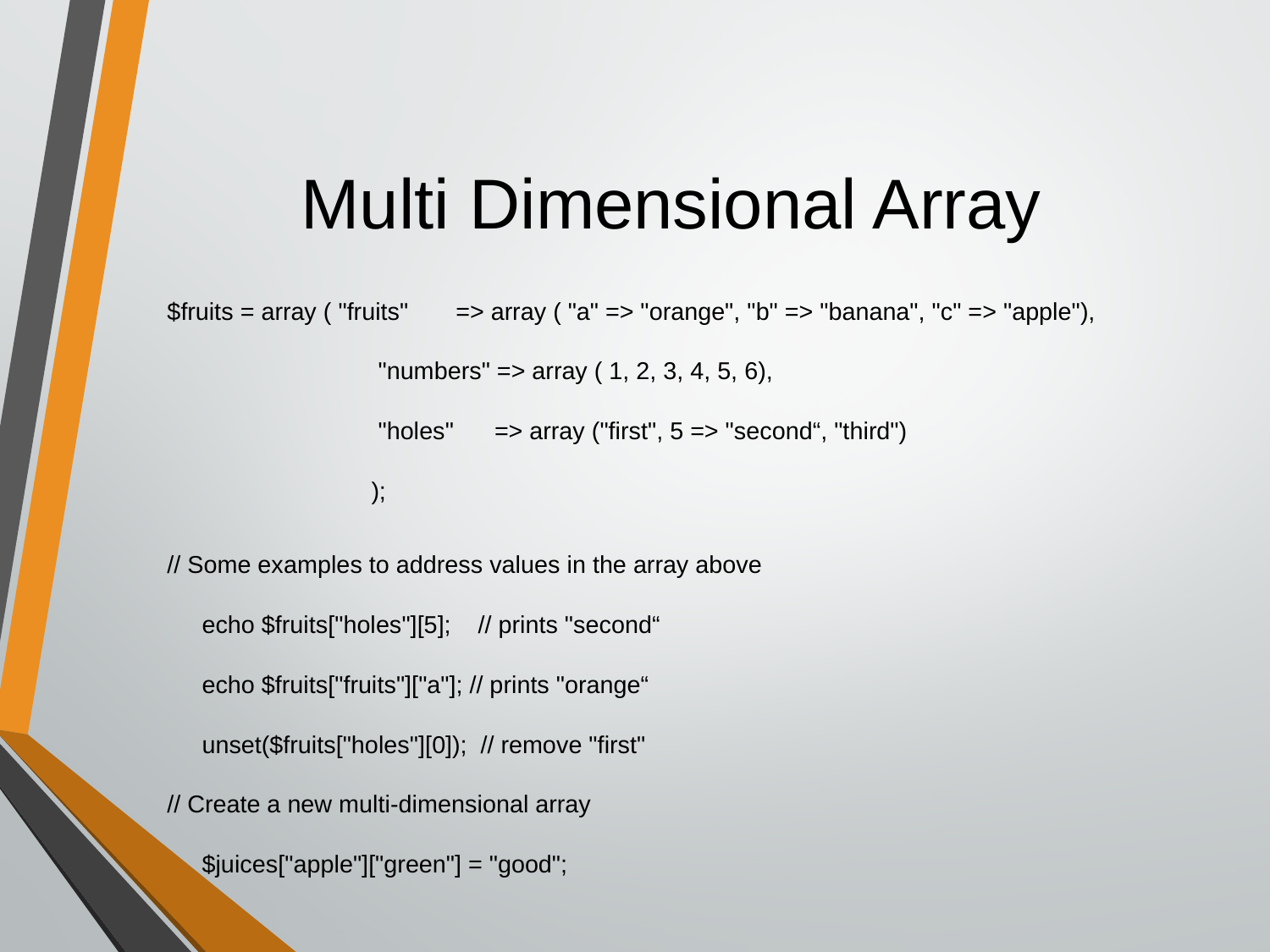

# Multi Dimensional Array
$fruits = array ( "fruits"       => array ( "a" => "orange", "b" => "banana", "c" => "apple"),
                          "numbers" => array ( 1, 2, 3, 4, 5, 6),
                          "holes"      => array ("first", 5 => "second“, "third")
                         );

// Some examples to address values in the array above
echo $fruits["holes"][5];    // prints "second“
echo $fruits["fruits"]["a"]; // prints "orange“
unset($fruits["holes"][0]);  // remove "first"
// Create a new multi-dimensional array
$juices["apple"]["green"] = "good";